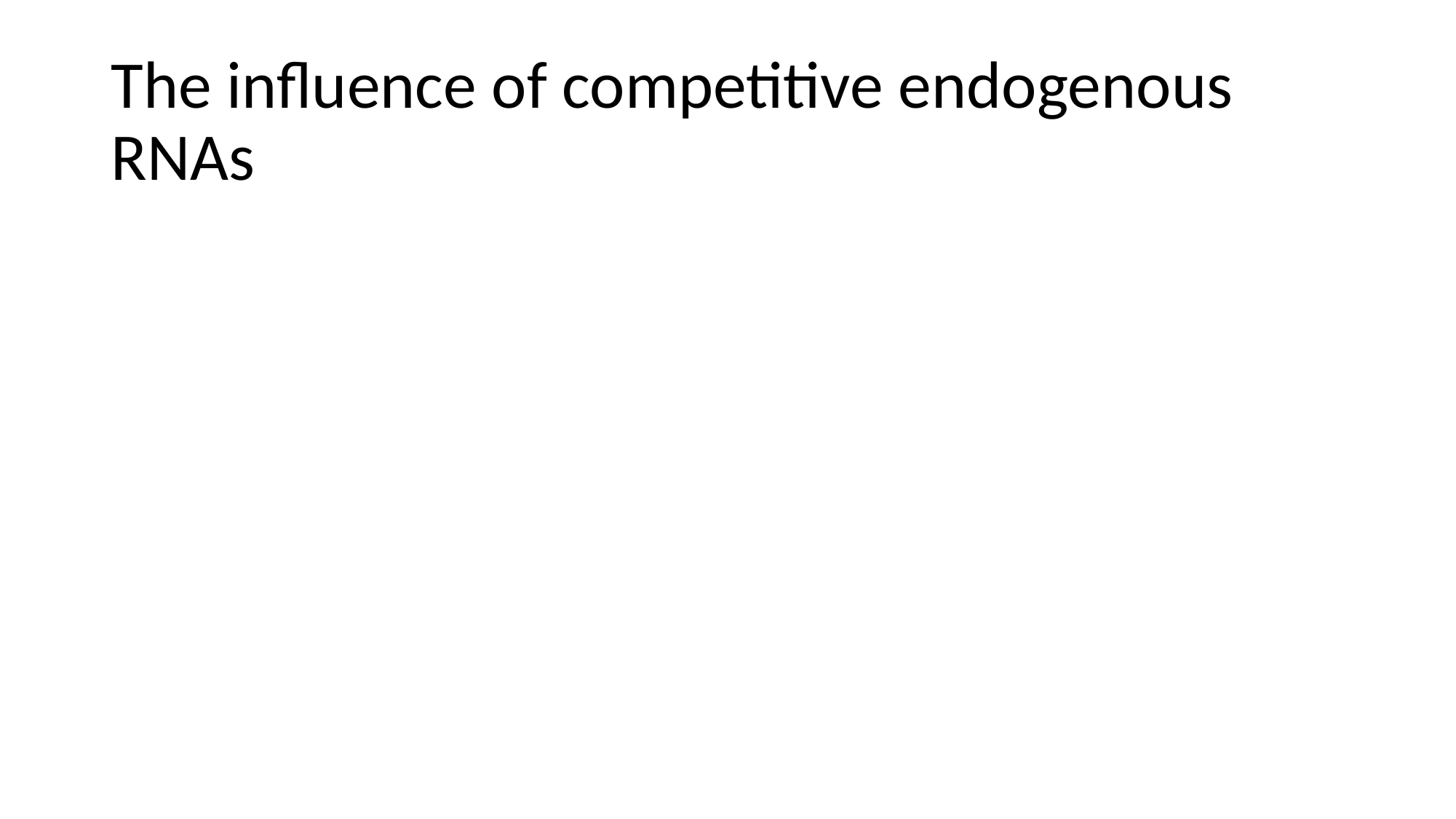

# The influence of competitive endogenous RNAs